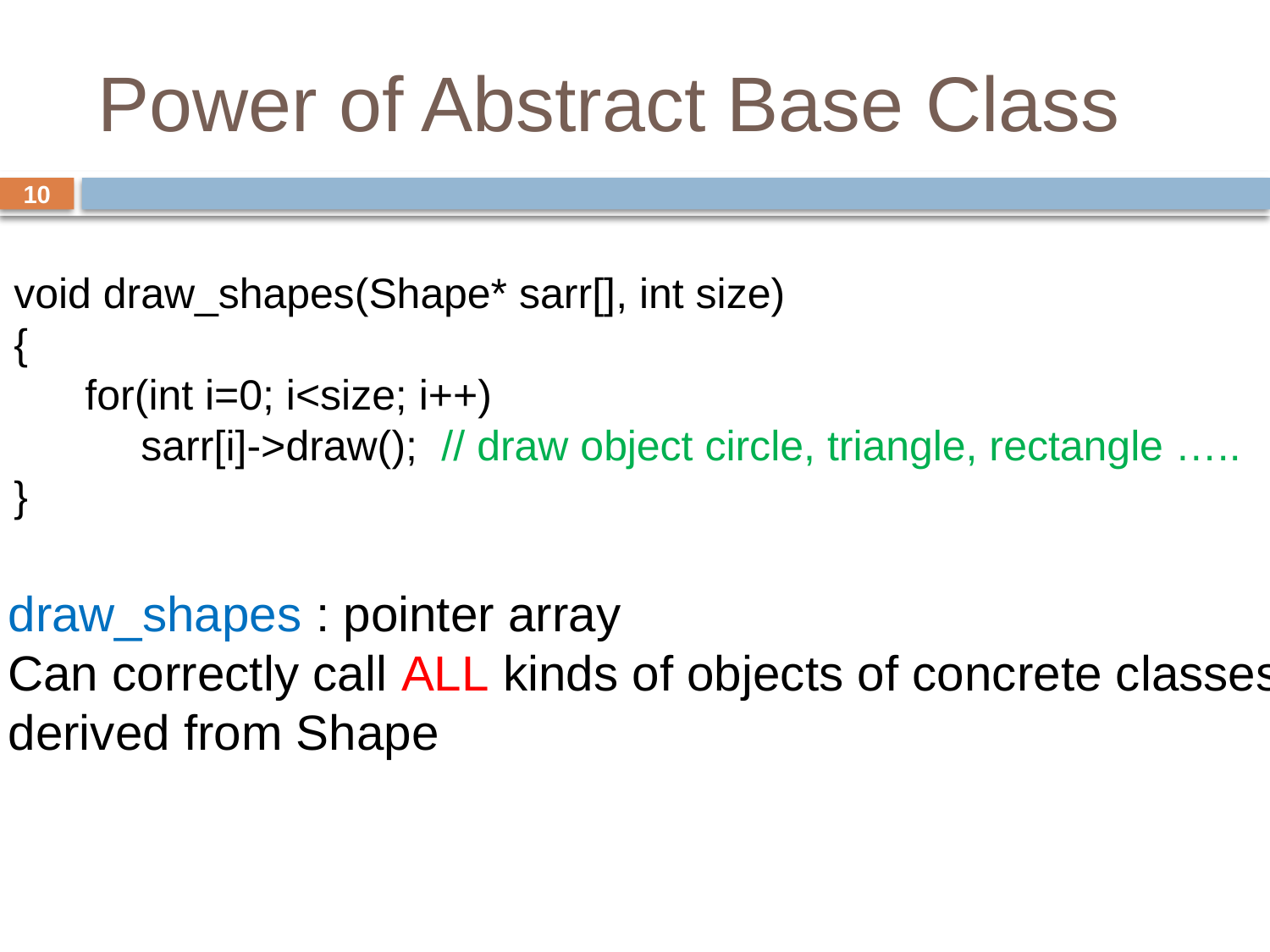

# Power of Abstract Base Class
10

void draw_shapes(Shape* sarr[], int size)
{
      for(int i=0; i<size; i++)
	sarr[i]->draw();  // draw object circle, triangle, rectangle …..
}

draw_shapes : pointer array
Can correctly call ALL kinds of objects of concrete classes
derived from Shape